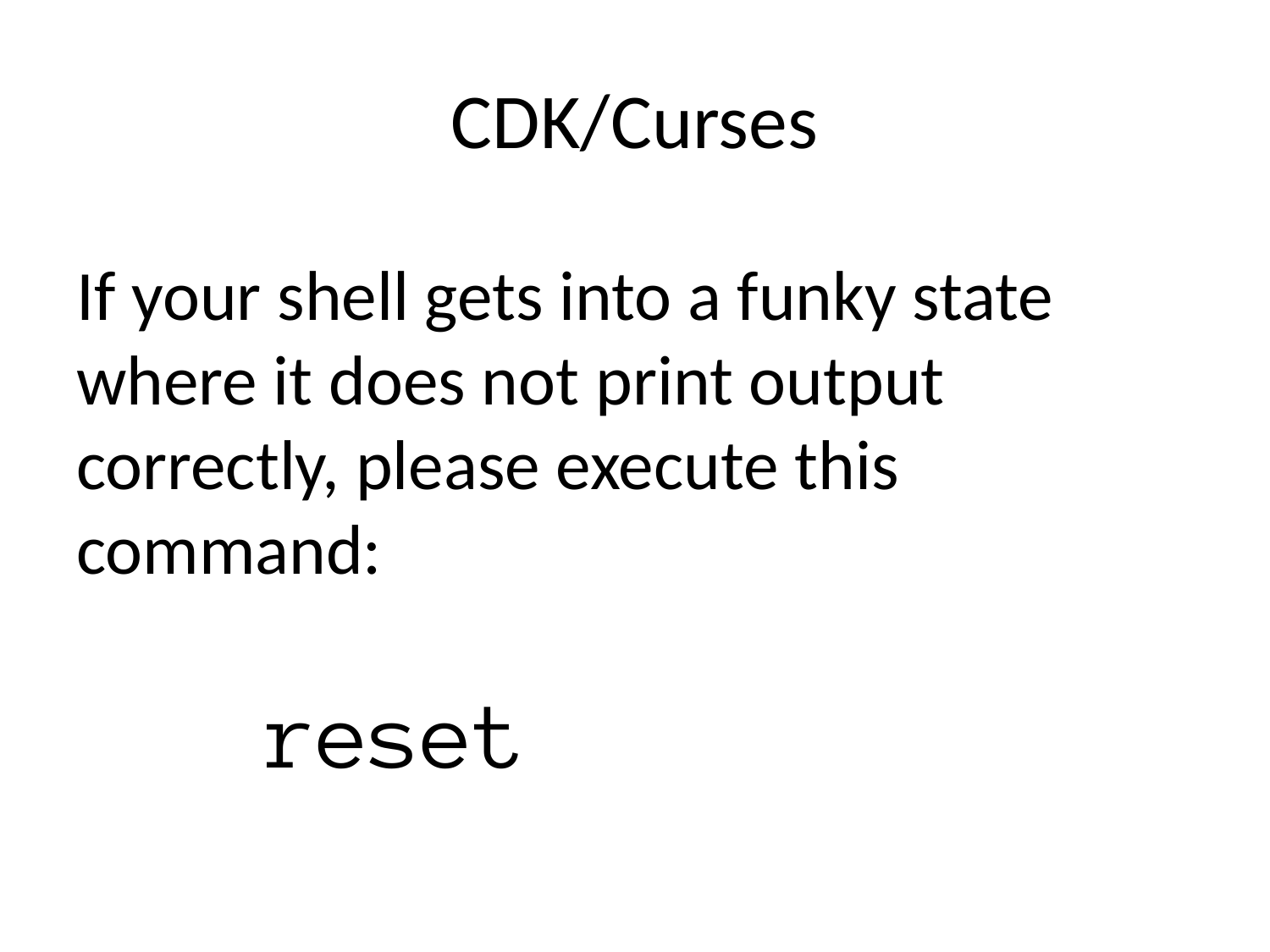

# CDK/Curses
If your shell gets into a funky state where it does not print output correctly, please execute this command:

reset